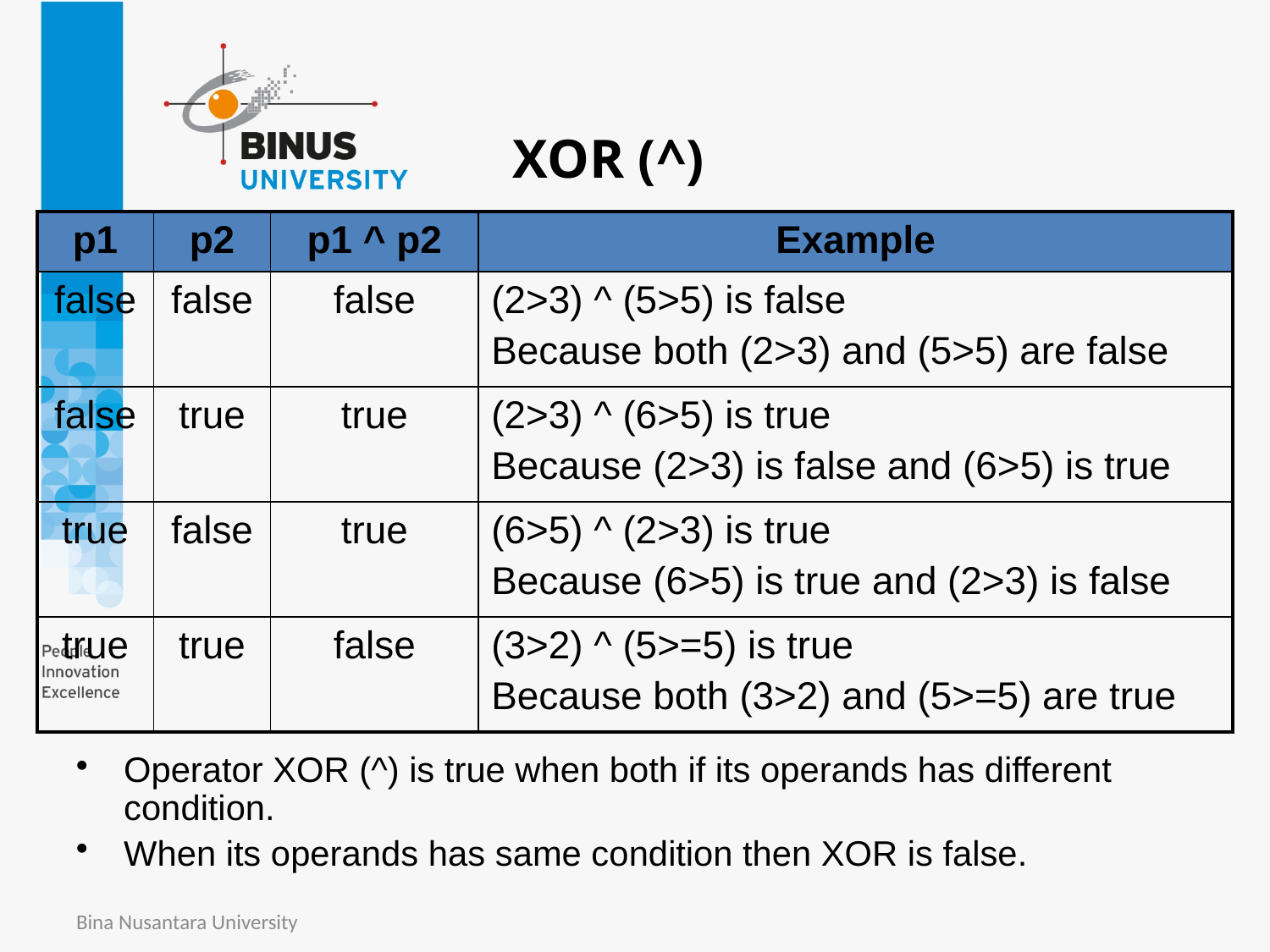

# XOR (^)
| p1 | p2 | p1 ^ p2 | Example |
| --- | --- | --- | --- |
| false | false | false | (2>3) ^ (5>5) is false Because both (2>3) and (5>5) are false |
| false | true | true | (2>3) ^ (6>5) is true Because (2>3) is false and (6>5) is true |
| true | false | true | (6>5) ^ (2>3) is true Because (6>5) is true and (2>3) is false |
| true | true | false | (3>2) ^ (5>=5) is true Because both (3>2) and (5>=5) are true |
Operator XOR (^) is true when both if its operands has different condition.
When its operands has same condition then XOR is false.
Bina Nusantara University